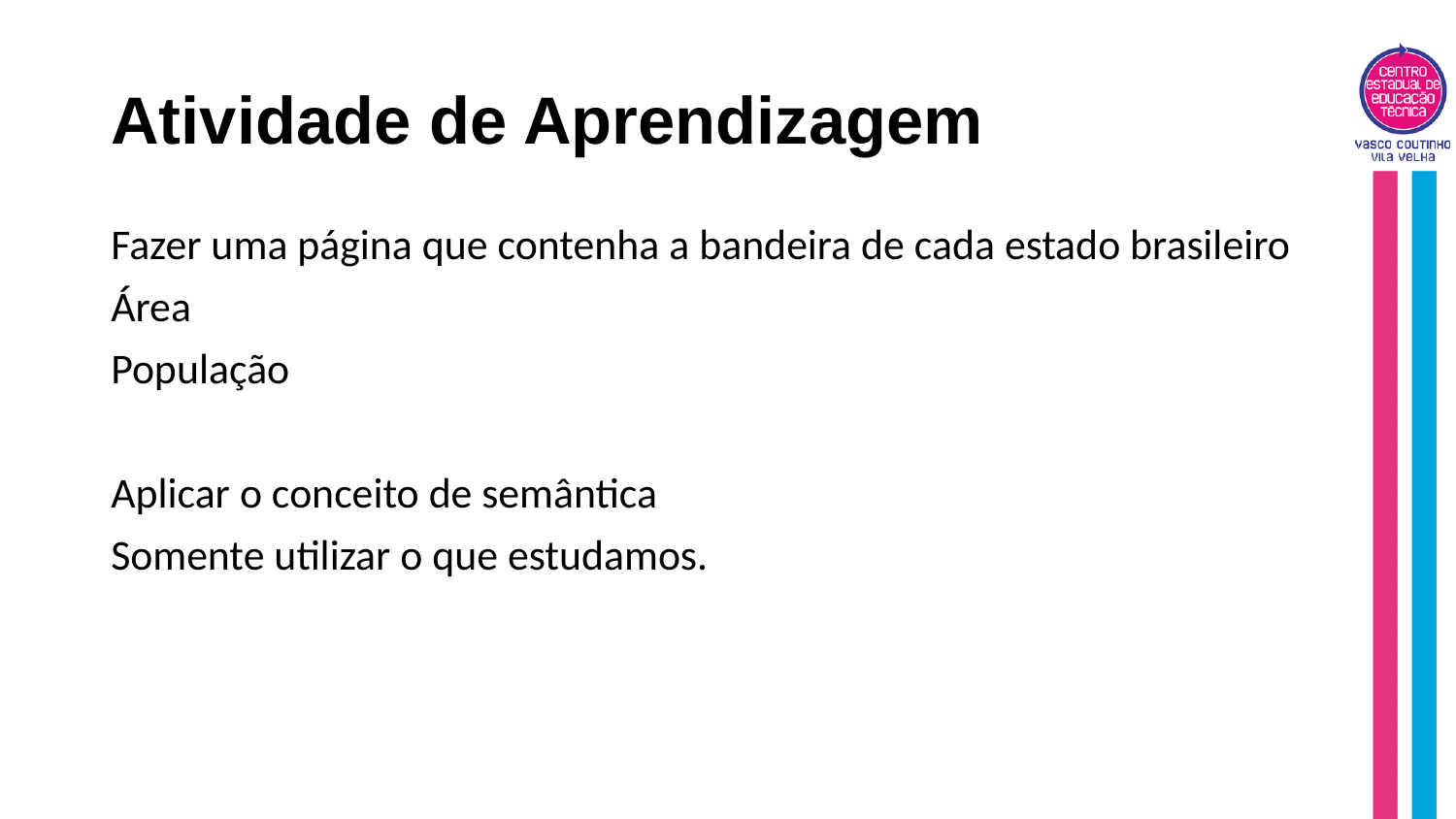

# Atividade de Aprendizagem
Fazer uma página que contenha a bandeira de cada estado brasileiro
Área
População

Aplicar o conceito de semântica
Somente utilizar o que estudamos.